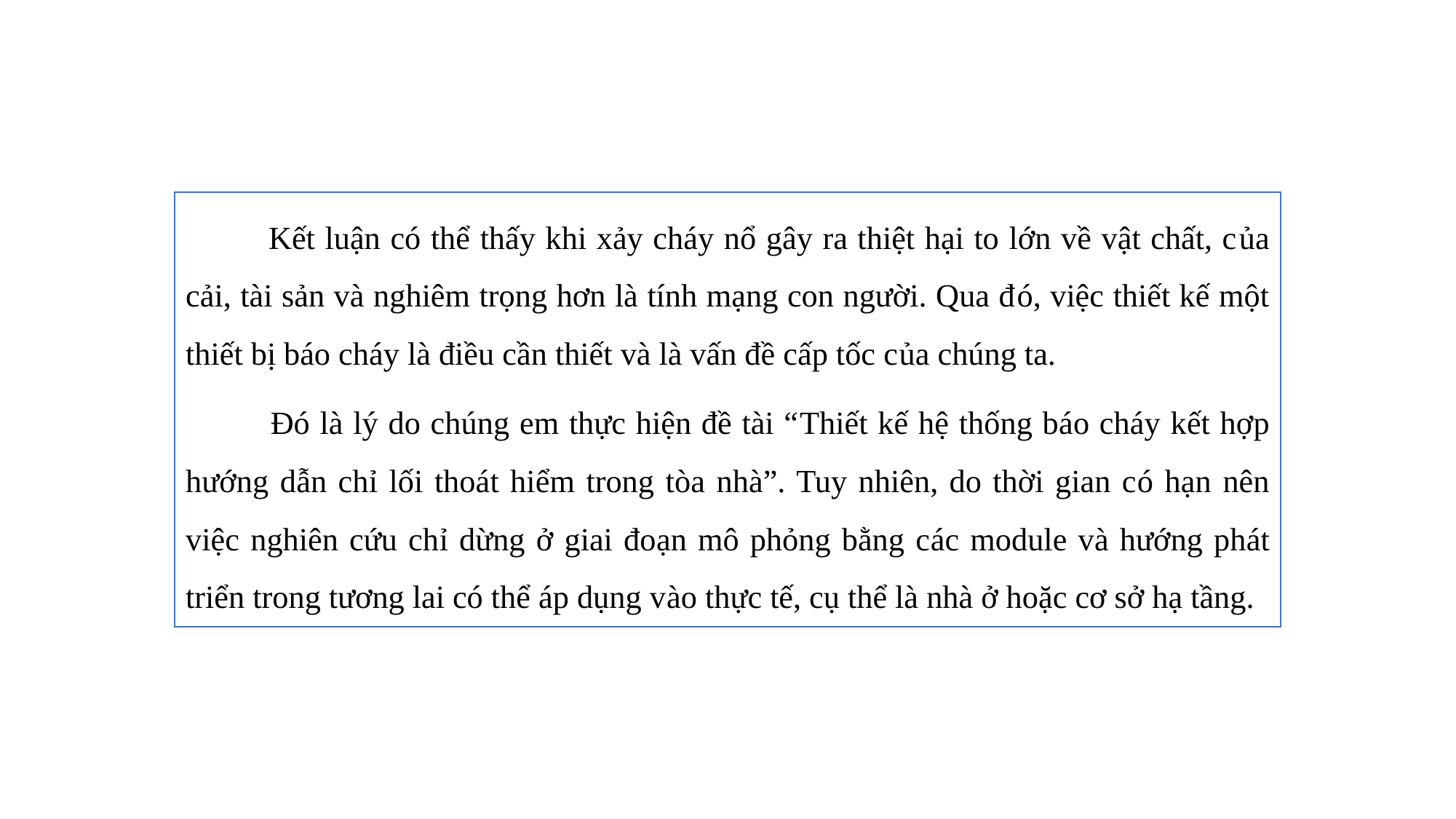

Kết luận có thể thấy khi xảy cháy nổ gây ra thiệt hại to lớn về vật chất, của cải, tài sản và nghiêm trọng hơn là tính mạng con người. Qua đó, việc thiết kế một thiết bị báo cháy là điều cần thiết và là vấn đề cấp tốc của chúng ta.
 	Đó là lý do chúng em thực hiện đề tài “Thiết kế hệ thống báo cháy kết hợp hướng dẫn chỉ lối thoát hiểm trong tòa nhà”. Tuy nhiên, do thời gian có hạn nên việc nghiên cứu chỉ dừng ở giai đoạn mô phỏng bằng các module và hướng phát triển trong tương lai có thể áp dụng vào thực tế, cụ thể là nhà ở hoặc cơ sở hạ tầng.